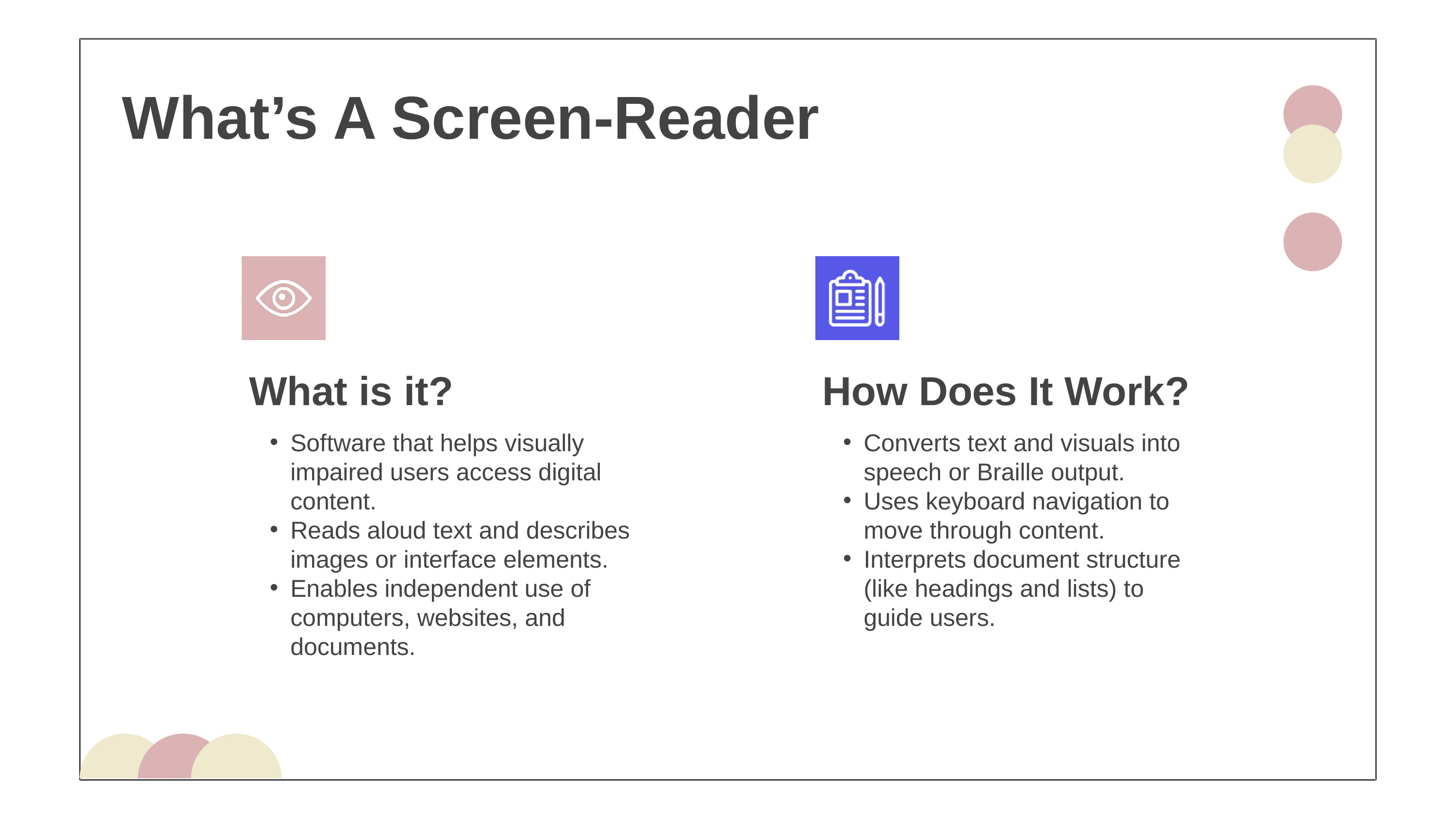

What’s A Screen-Reader

What is it?
How Does It Work?
Software that helps visually impaired users access digital content.
Reads aloud text and describes images or interface elements.
Enables independent use of computers, websites, and documents.

Converts text and visuals into speech or Braille output.
Uses keyboard navigation to move through content.
Interprets document structure (like headings and lists) to guide users.